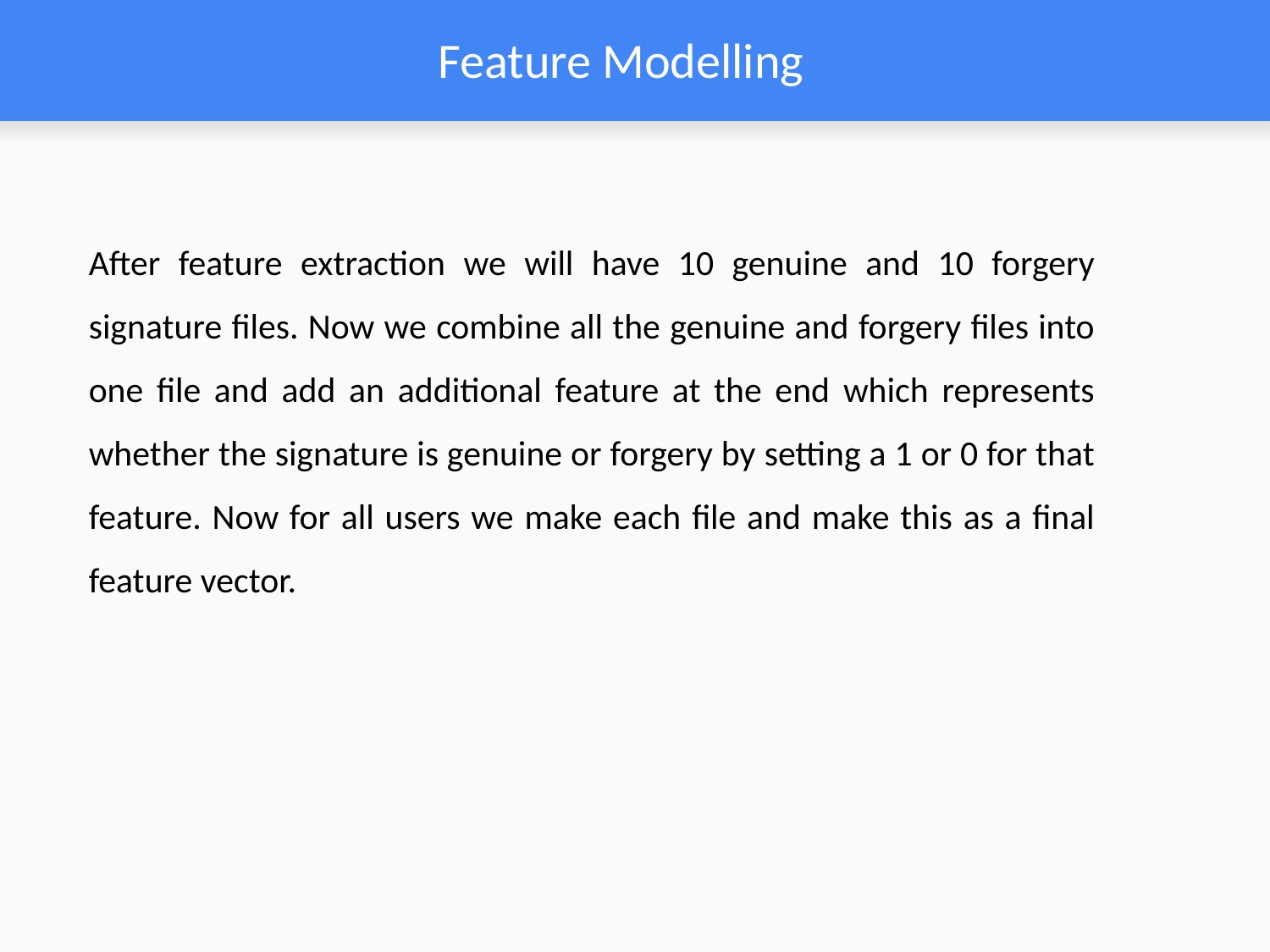

# Feature Modelling
After feature extraction we will have 10 genuine and 10 forgery signature files. Now we combine all the genuine and forgery files into one file and add an additional feature at the end which represents whether the signature is genuine or forgery by setting a 1 or 0 for that feature. Now for all users we make each file and make this as a final feature vector.